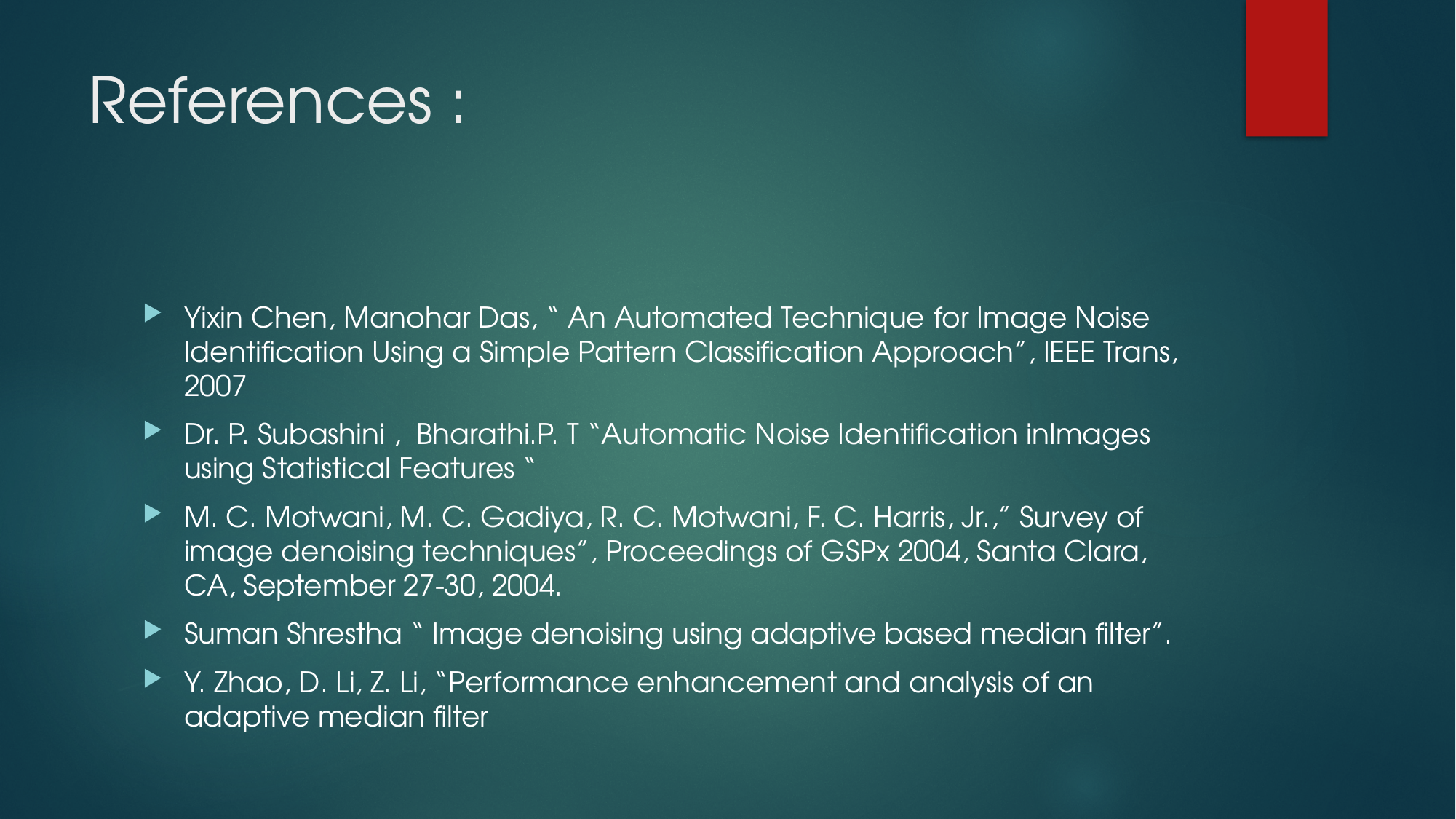

# References :

Yixin Chen, Manohar Das, “ An Automated Technique for Image Noise Identification Using a Simple Pattern Classification Approach”, IEEE Trans, 2007
Dr. P. Subashini ,  Bharathi.P. T “Automatic Noise Identification inImages using Statistical Features “
M. C. Motwani, M. C. Gadiya, R. C. Motwani, F. C. Harris, Jr.,” Survey of image denoising techniques”, Proceedings of GSPx 2004, Santa Clara, CA, September 27-30, 2004.
Suman Shrestha “ Image denoising using adaptive based median filter”.
Y. Zhao, D. Li, Z. Li, “Performance enhancement and analysis of an adaptive median filter